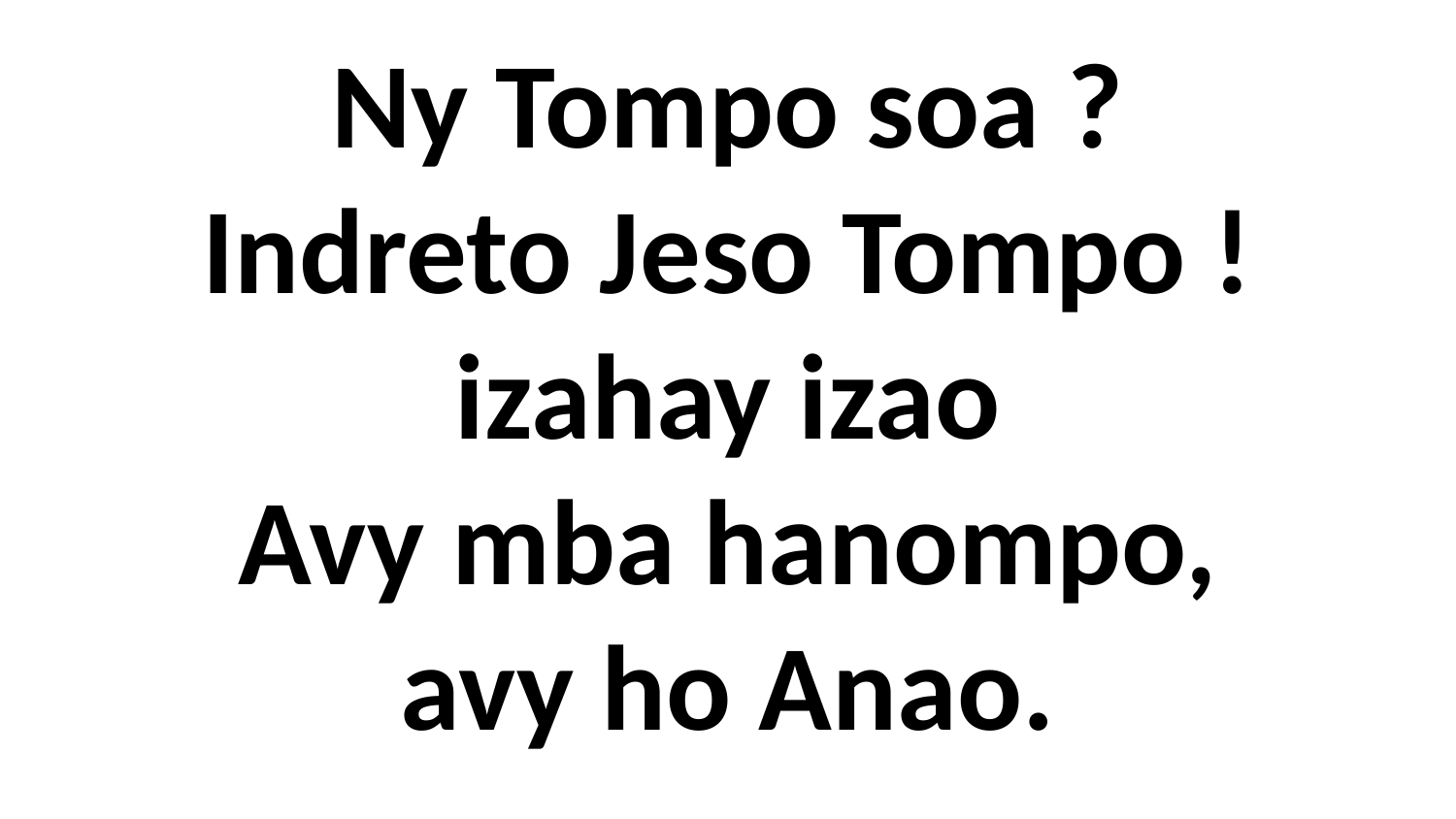

# Ny Tompo soa ? Indreto Jeso Tompo ! izahay izao Avy mba hanompo, avy ho Anao.